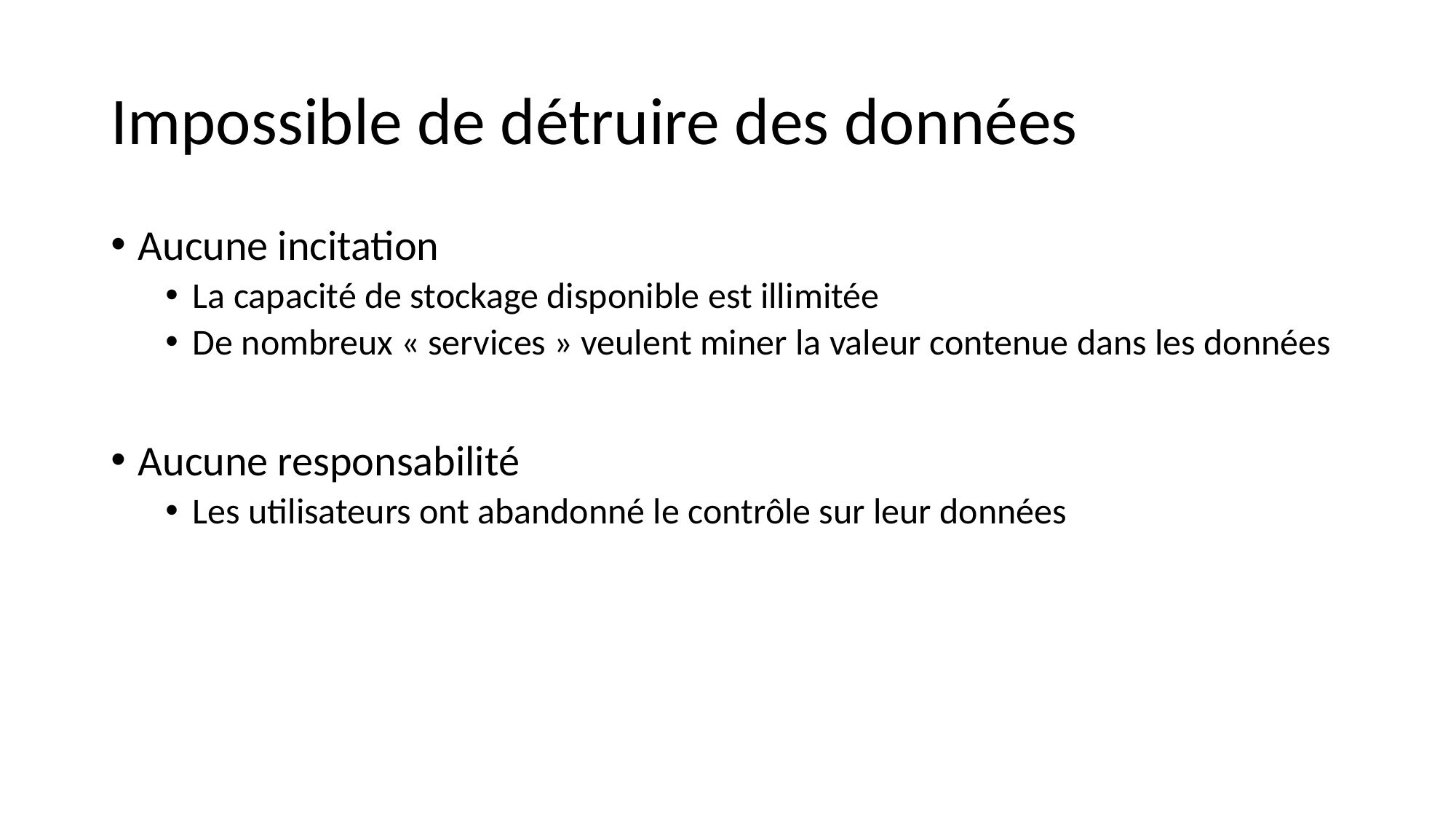

# Impossible de détruire des données
Aucune incitation
La capacité de stockage disponible est illimitée
De nombreux « services » veulent miner la valeur contenue dans les données

Aucune responsabilité
Les utilisateurs ont abandonné le contrôle sur leur données